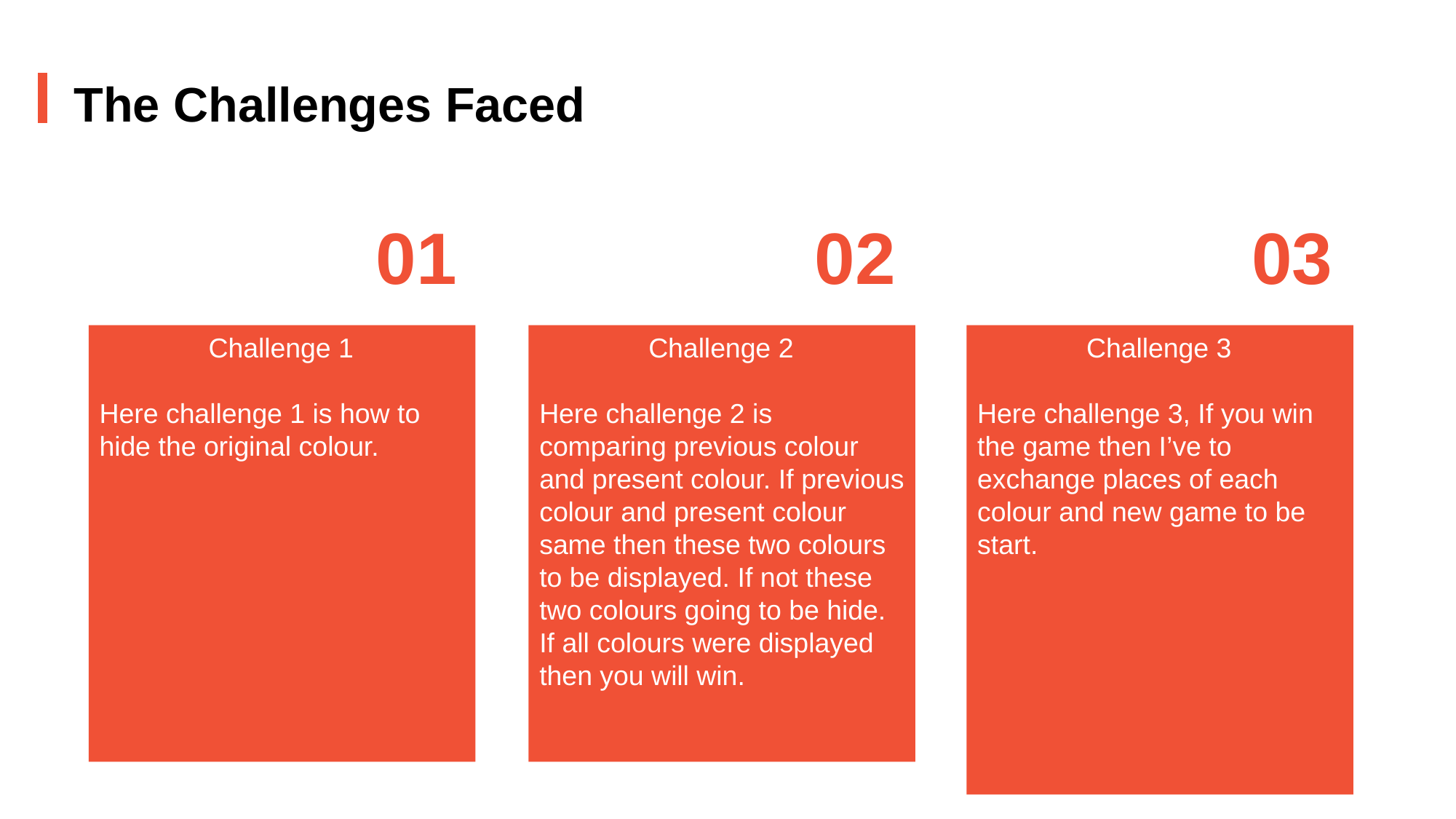

The Challenges Faced

01
02
03
	Challenge 1

Here challenge 1 is how to hide the original colour.

	Challenge 2

Here challenge 2 is comparing previous colour and present colour. If previous colour and present colour same then these two colours to be displayed. If not these two colours going to be hide.
If all colours were displayed then you will win.

	Challenge 3

Here challenge 3, If you win the game then I’ve to exchange places of each colour and new game to be start.